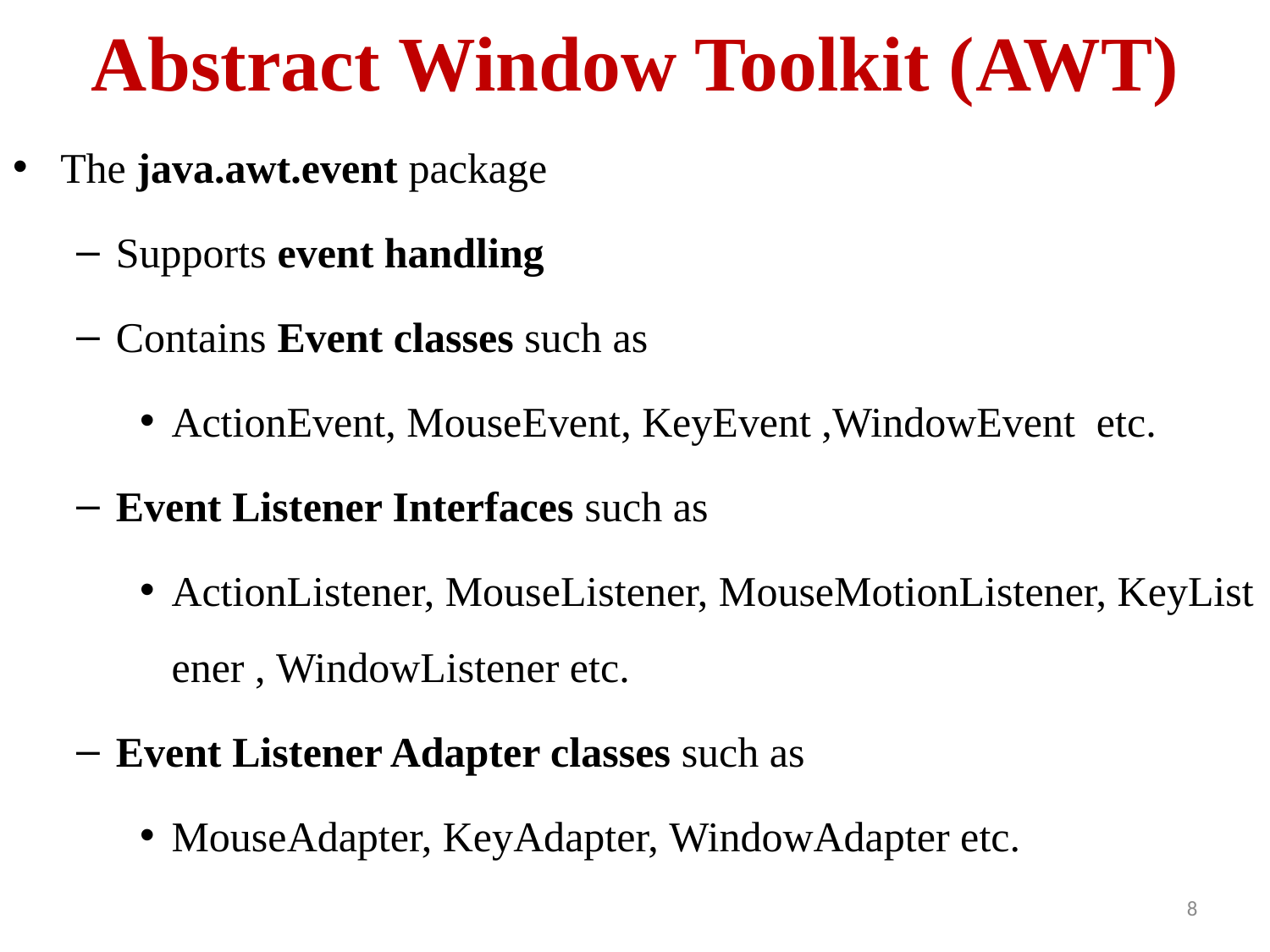

# Abstract Window Toolkit (AWT)
The java.awt.event package
Supports event handling
Contains Event classes such as
ActionEvent, MouseEvent, KeyEvent ,WindowEvent  etc.
Event Listener Interfaces such as
ActionListener, MouseListener, MouseMotionListener, KeyListener , WindowListener etc.
Event Listener Adapter classes such as
MouseAdapter, KeyAdapter, WindowAdapter etc.

 8